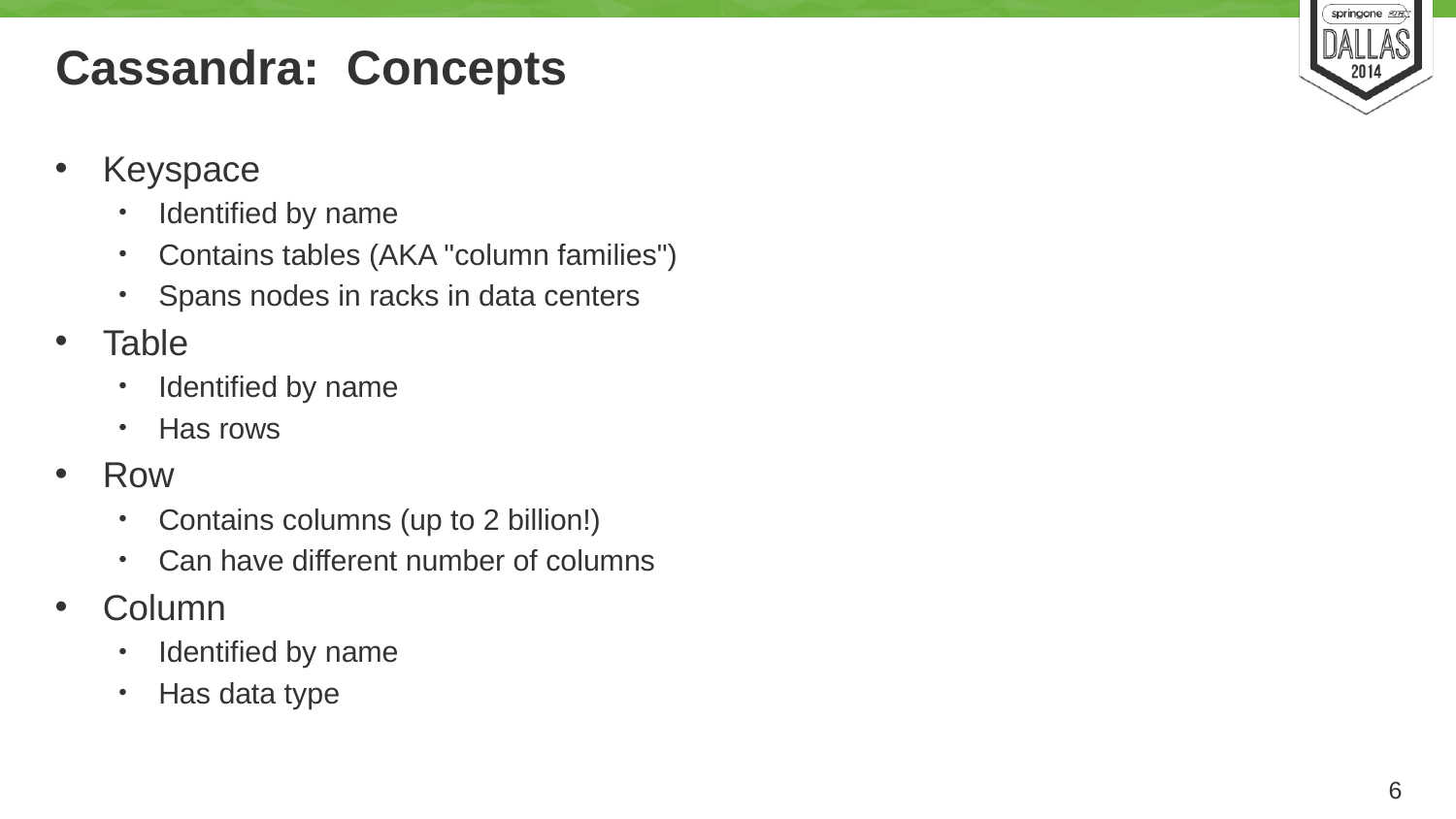

# Cassandra:  Concepts
Keyspace
Identified by name
Contains tables (AKA "column families")
Spans nodes in racks in data centers
Table
Identified by name
Has rows
Row
Contains columns (up to 2 billion!)
Can have different number of columns
Column
Identified by name
Has data type

6